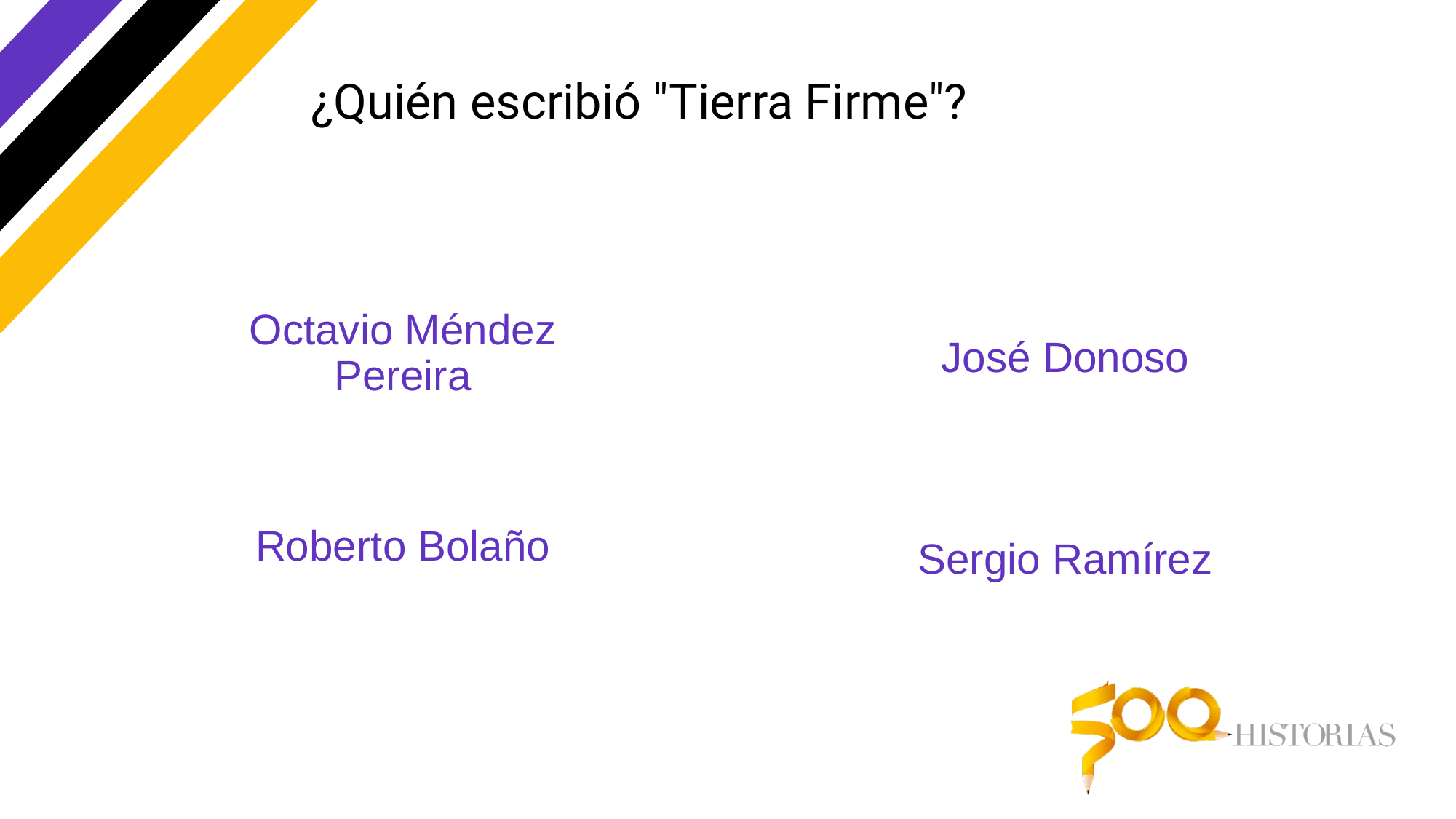

# ¿Quién escribió "Tierra Firme"?
Octavio Méndez Pereira
José Donoso
Roberto Bolaño
Sergio Ramírez